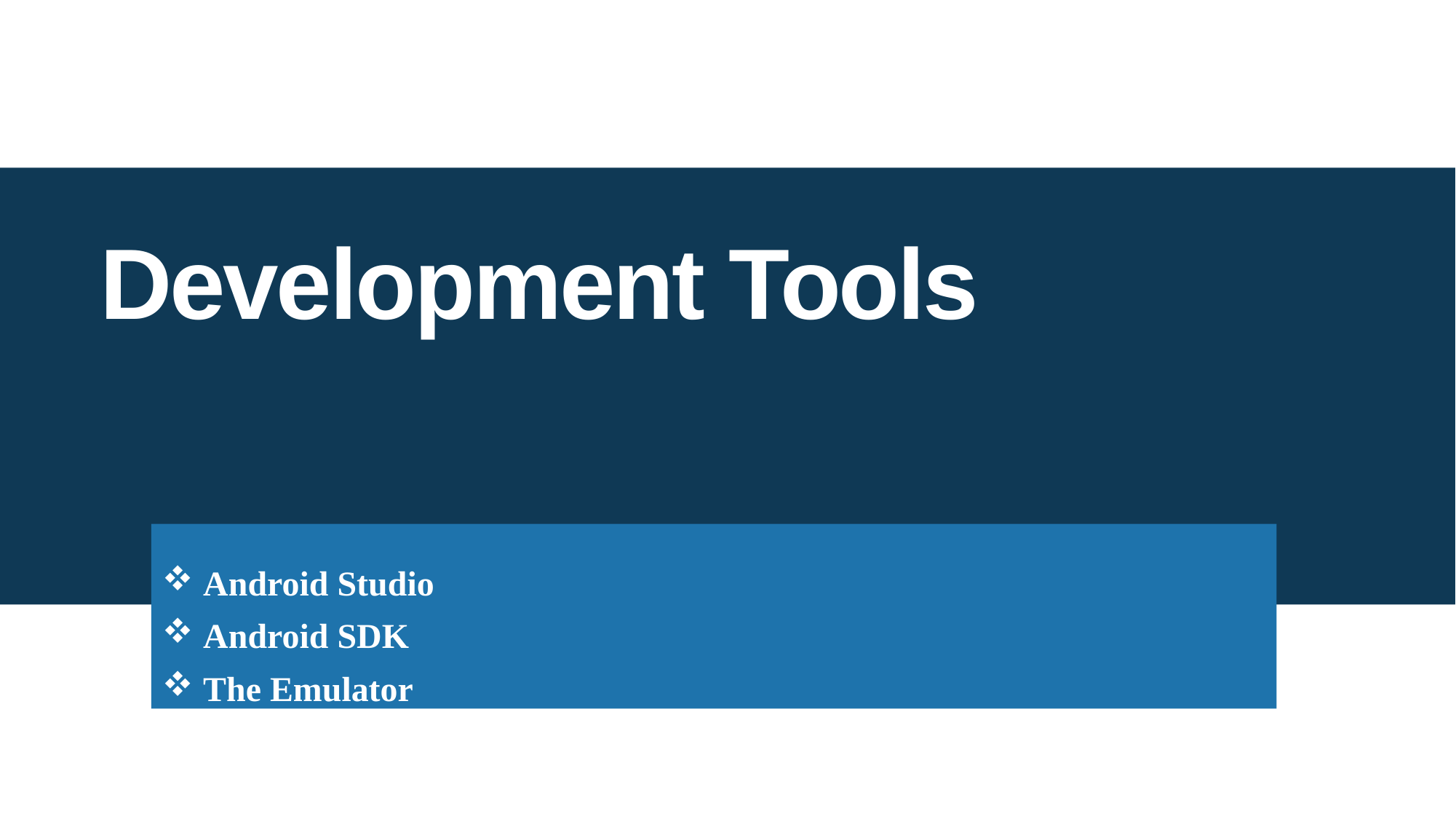

# Development Tools
Android Studio
Android SDK
The Emulator